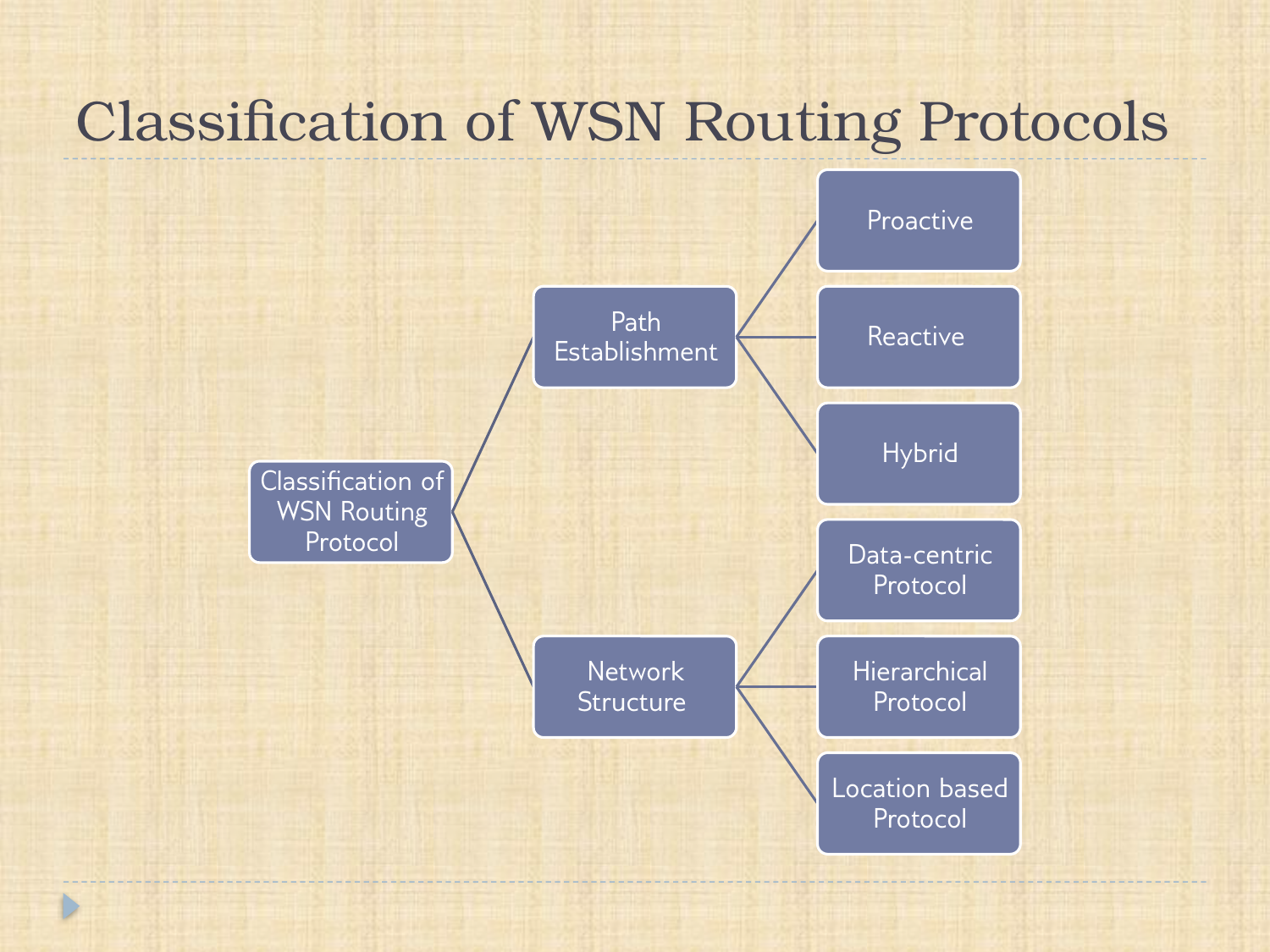

# Classification of WSN Routing Protocols
Classification of WSN Routing Protocol

Path Establishment

Proactive

Reactive

Hybrid

Network Structure

Data-centric Protocol

Hierarchical Protocol

Location based Protocol